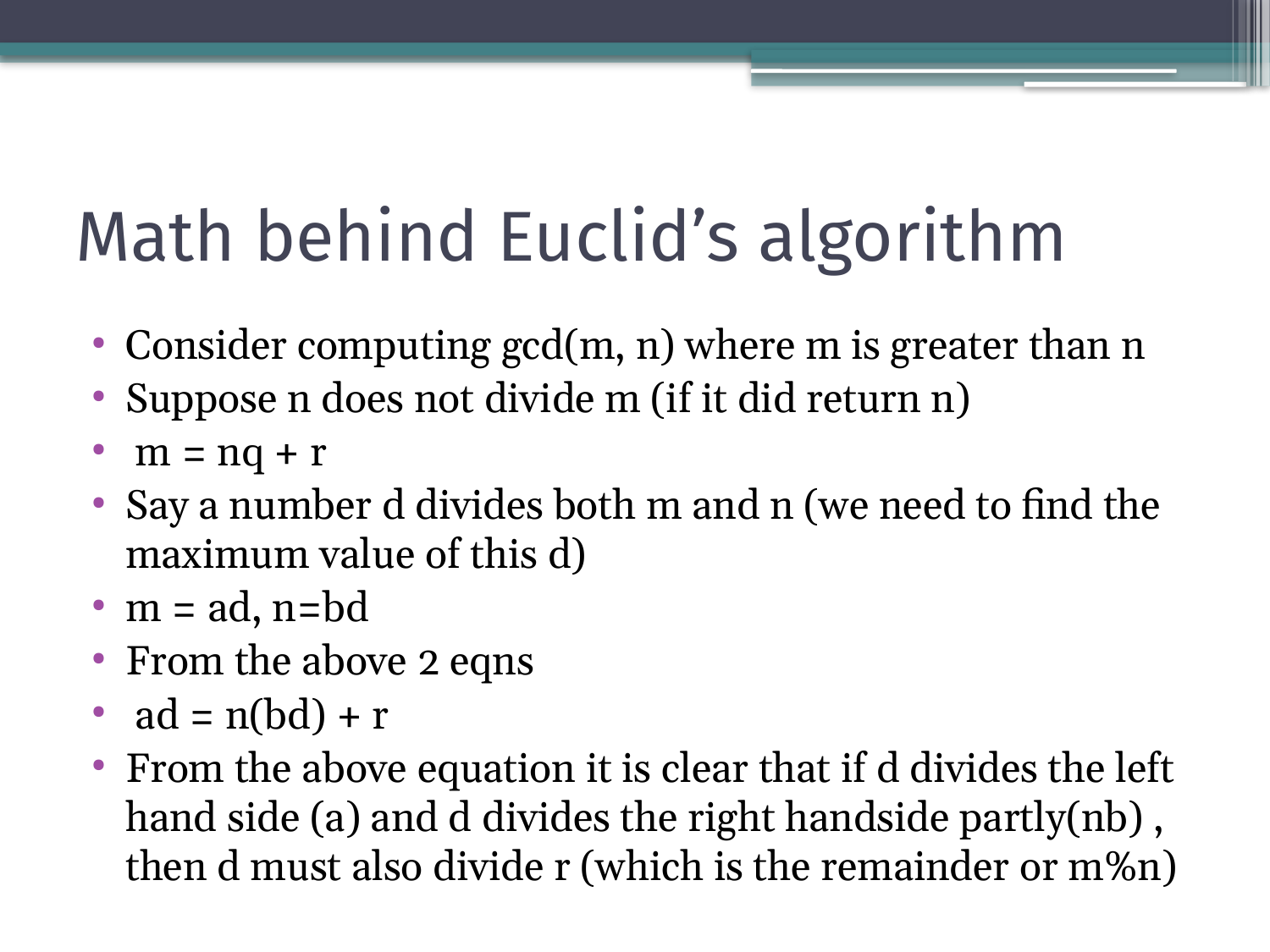

# Math behind Euclid’s algorithm
Consider computing gcd(m, n) where m is greater than n
Suppose n does not divide m (if it did return n)
 m = nq + r
Say a number d divides both m and n (we need to find the maximum value of this d)
m = ad, n=bd
From the above 2 eqns
 ad = n(bd) + r
From the above equation it is clear that if d divides the left hand side (a) and d divides the right handside partly(nb) , then d must also divide r (which is the remainder or m%n)